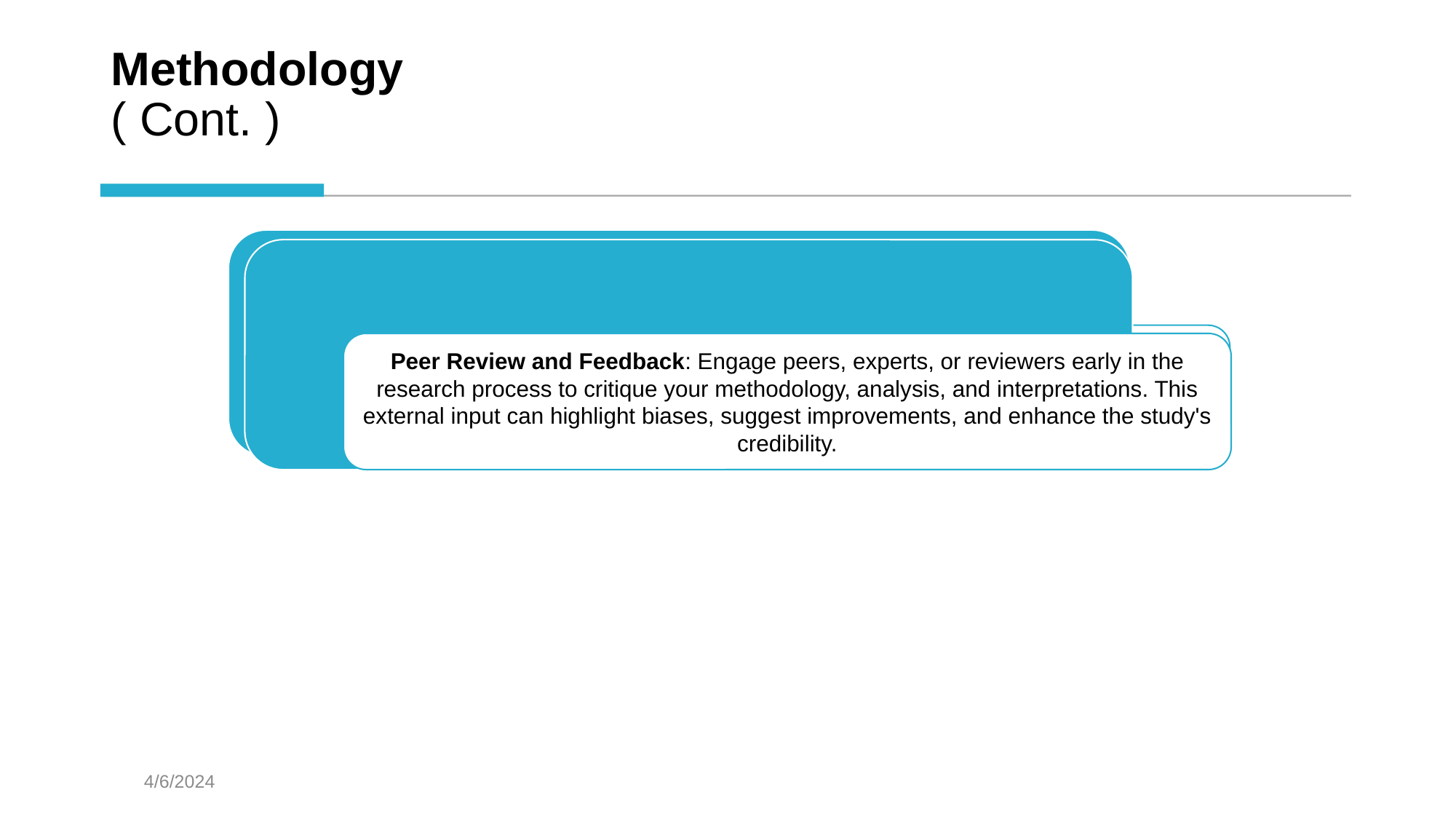

# Methodology ( Cont. )

4/6/2024
8